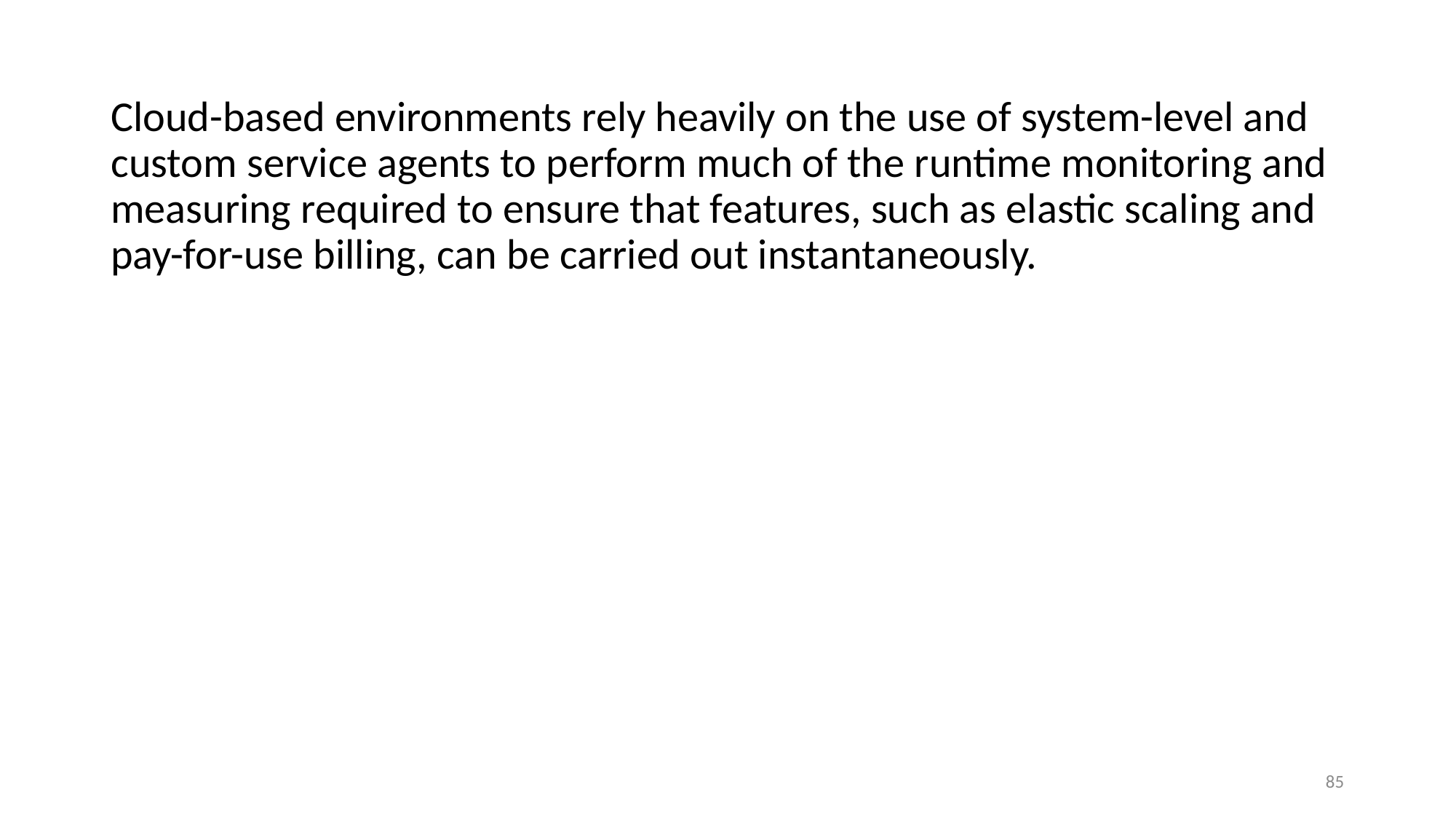

Cloud-based environments rely heavily on the use of system-level and custom service agents to perform much of the runtime monitoring and measuring required to ensure that features, such as elastic scaling and pay-for-use billing, can be carried out instantaneously.
85